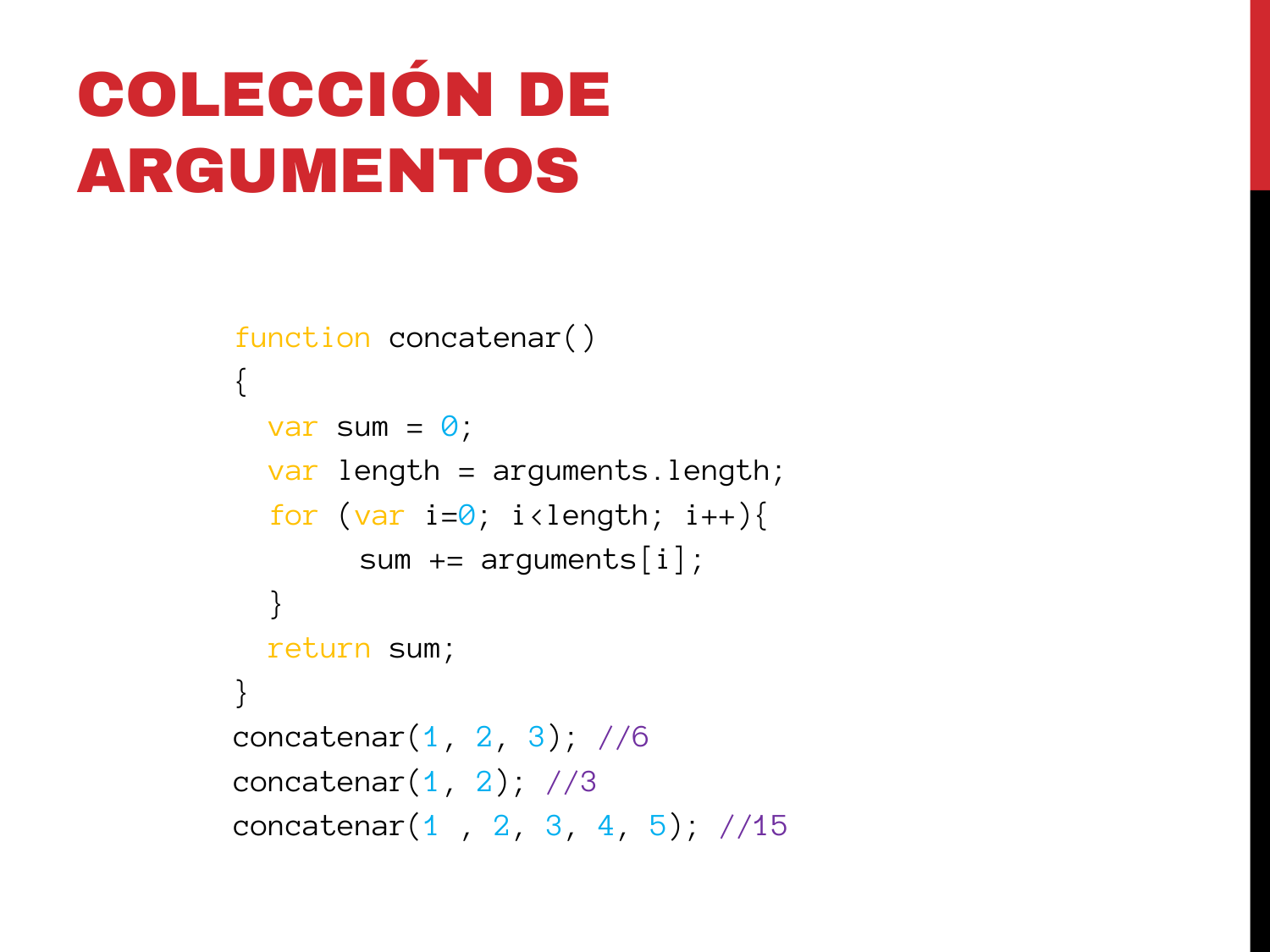

# Colección de Argumentos

function concatenar()
{
  var sum = 0;
  var length = arguments.length;
  for (var i=0; i<length; i++){
	sum += arguments[i];
  }
  return sum;
}
concatenar(1, 2, 3); //6
concatenar(1, 2); //3
concatenar(1 , 2, 3, 4, 5); //15